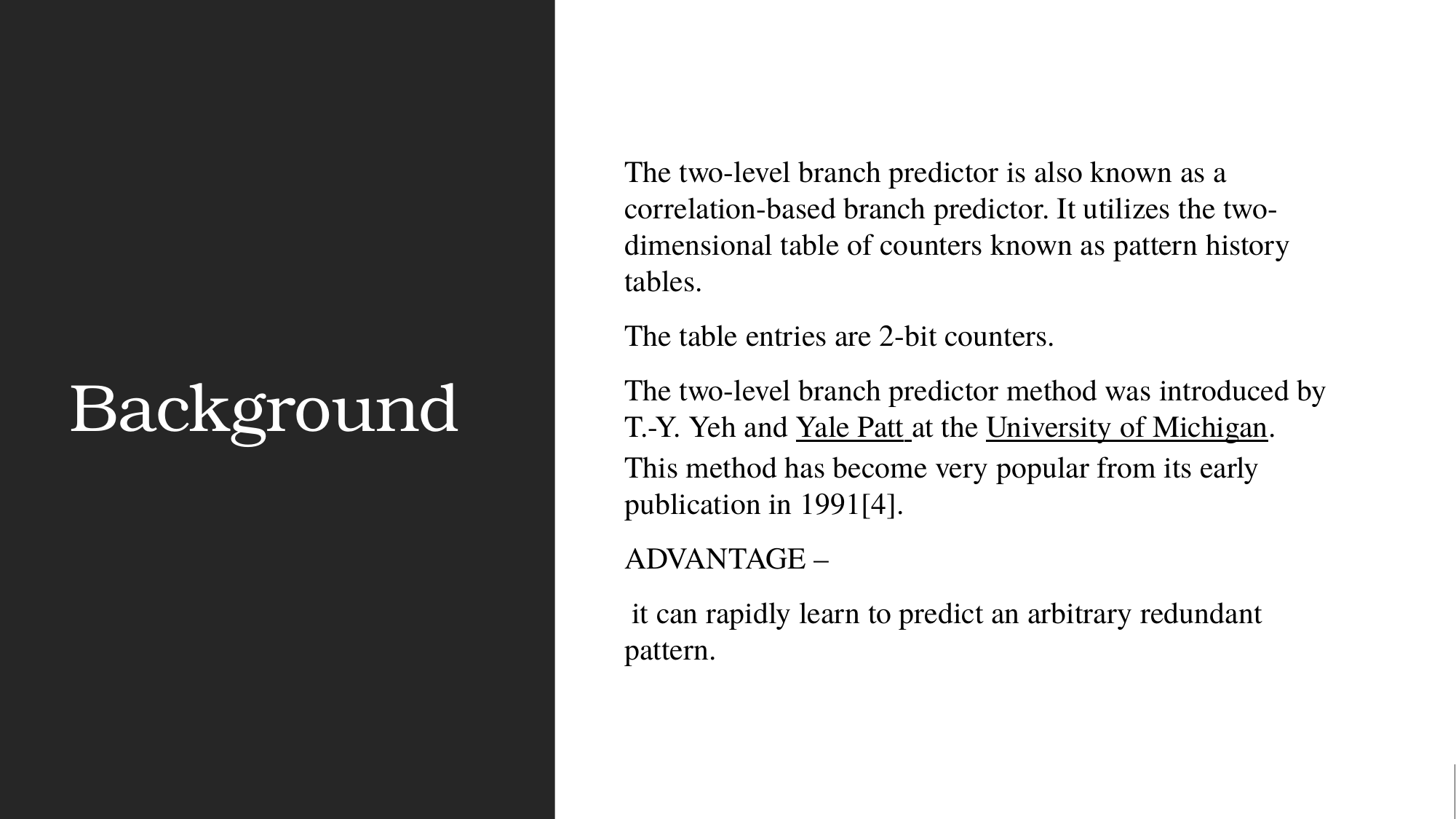

# Background
The two-level branch predictor is also known as a correlation-based branch predictor. It utilizes the two-dimensional table of counters known as pattern history tables.
The table entries are 2-bit counters.
The two-level branch predictor method was introduced by T.-Y. Yeh and Yale Patt at the University of Michigan. This method has become very popular from its early publication in 1991[4].
ADVANTAGE –
 it can rapidly learn to predict an arbitrary redundant pattern.